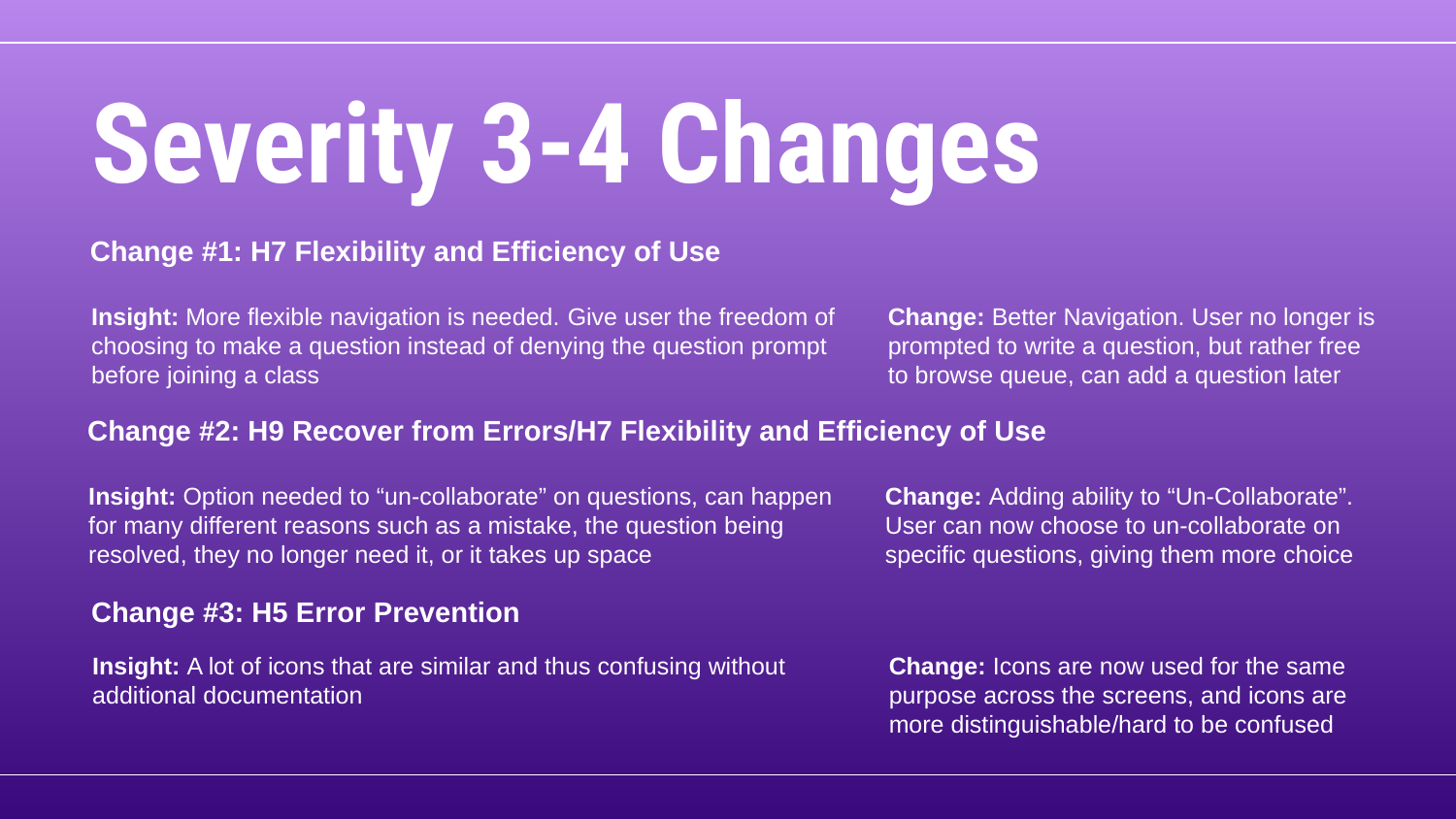

Severity 3-4 Changes

Change #1: H7 Flexibility and Efficiency of Use

Insight: More flexible navigation is needed. Give user the freedom of choosing to make a question instead of denying the question prompt before joining a class

Change: Better Navigation. User no longer is prompted to write a question, but rather free to browse queue, can add a question later

Change #2: H9 Recover from Errors/H7 Flexibility and Efficiency of Use

Insight: Option needed to “un-collaborate” on questions, can happen for many different reasons such as a mistake, the question being resolved, they no longer need it, or it takes up space

Change: Adding ability to “Un-Collaborate”. User can now choose to un-collaborate on specific questions, giving them more choice
Change #3: H5 Error Prevention

Insight: A lot of icons that are similar and thus confusing without additional documentation

Change: Icons are now used for the same purpose across the screens, and icons are more distinguishable/hard to be confused